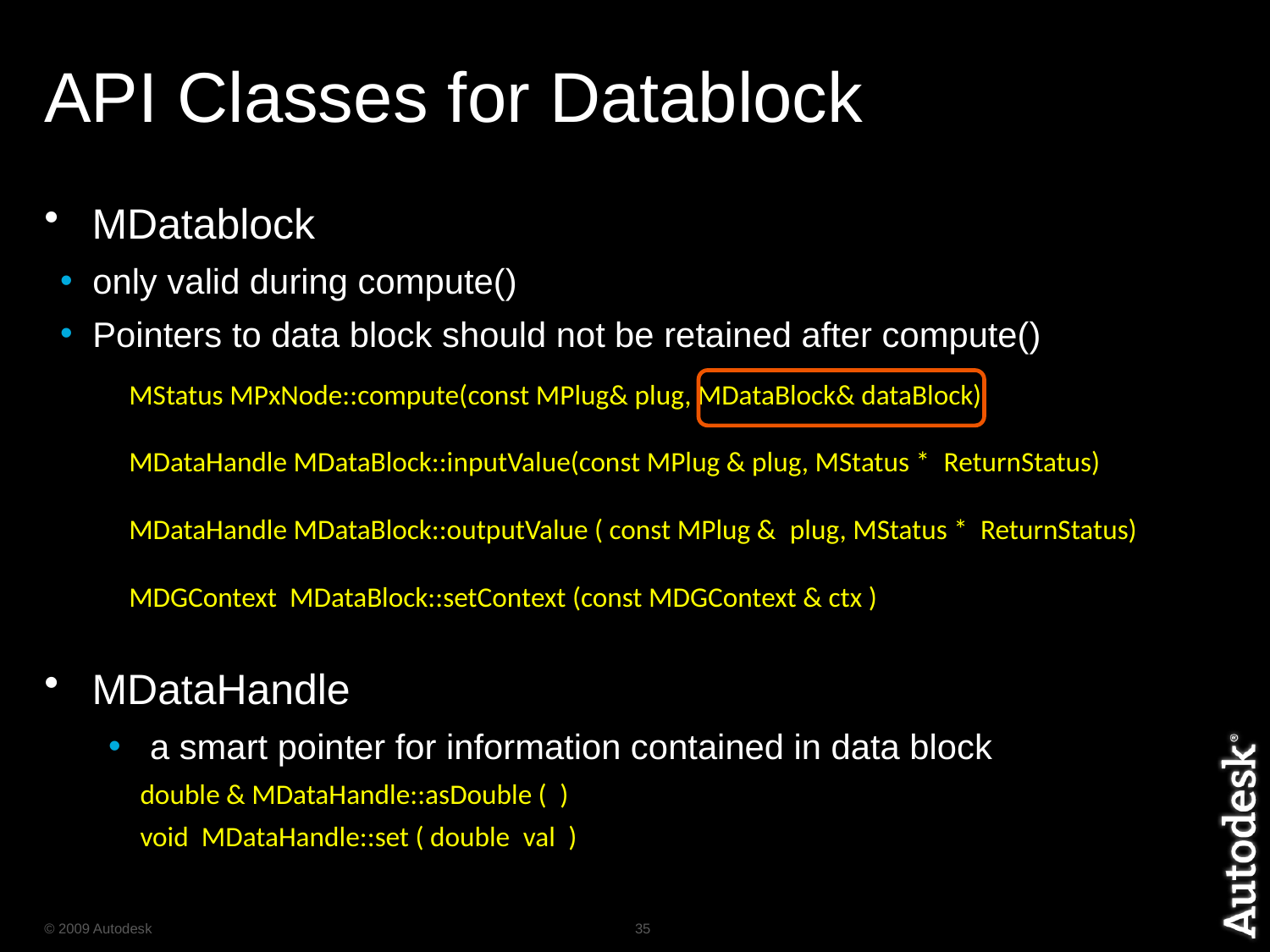

# API Classes for Datablock
MDatablock
only valid during compute()
Pointers to data block should not be retained after compute()

MDataHandle
 a smart pointer for information contained in data block
	double & MDataHandle::asDouble (  )
	void  MDataHandle::set ( double  val  )
MStatus MPxNode::compute(const MPlug& plug, MDataBlock& dataBlock)

MDataHandle MDataBlock::inputValue(const MPlug & plug, MStatus *  ReturnStatus)

MDataHandle MDataBlock::outputValue ( const MPlug &  plug, MStatus *  ReturnStatus)

MDGContext  MDataBlock::setContext (const MDGContext & ctx )